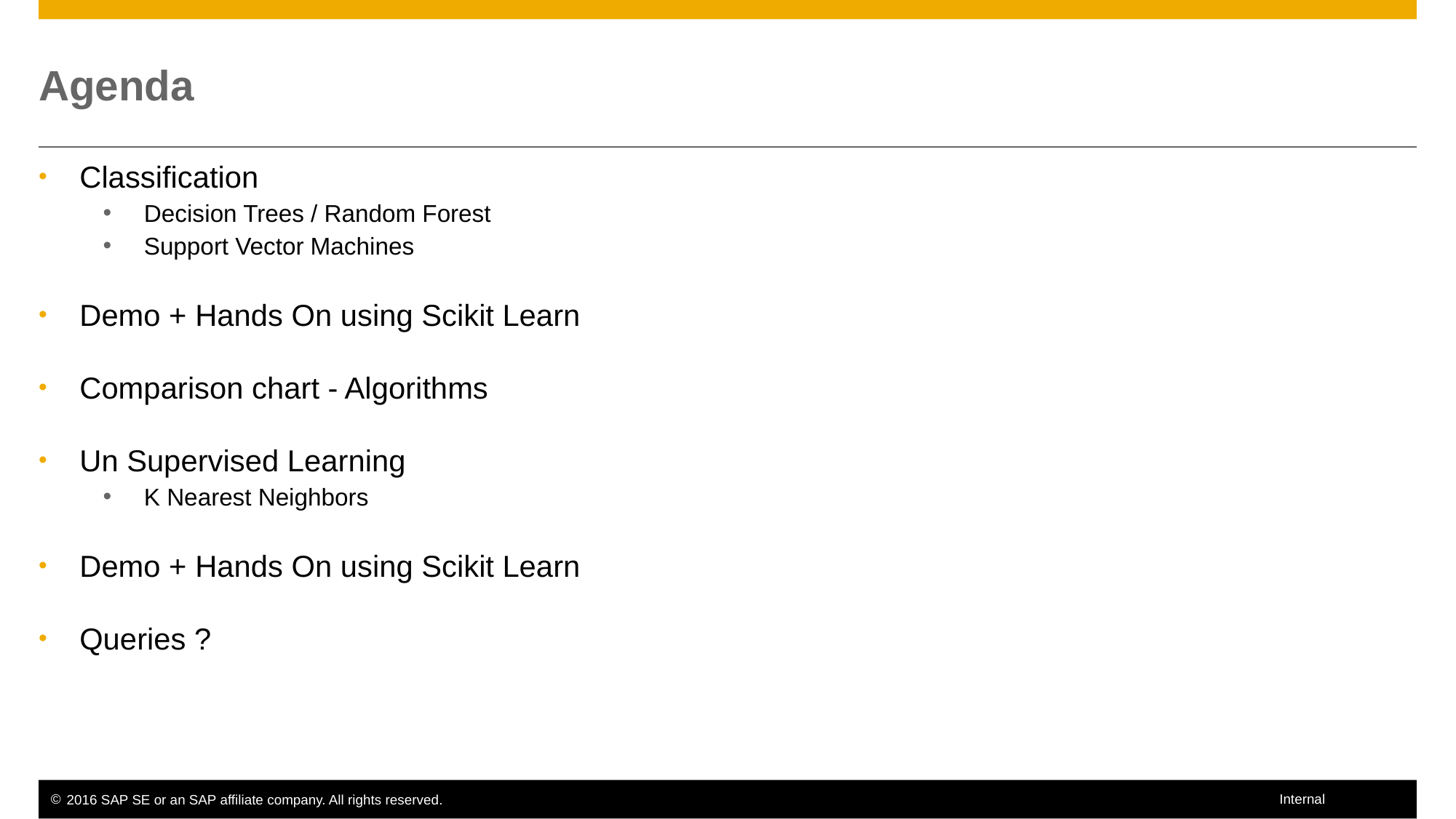

# Agenda
Classification
Decision Trees / Random Forest
Support Vector Machines
Demo + Hands On using Scikit Learn
Comparison chart - Algorithms
Un Supervised Learning
K Nearest Neighbors
Demo + Hands On using Scikit Learn
Queries ?